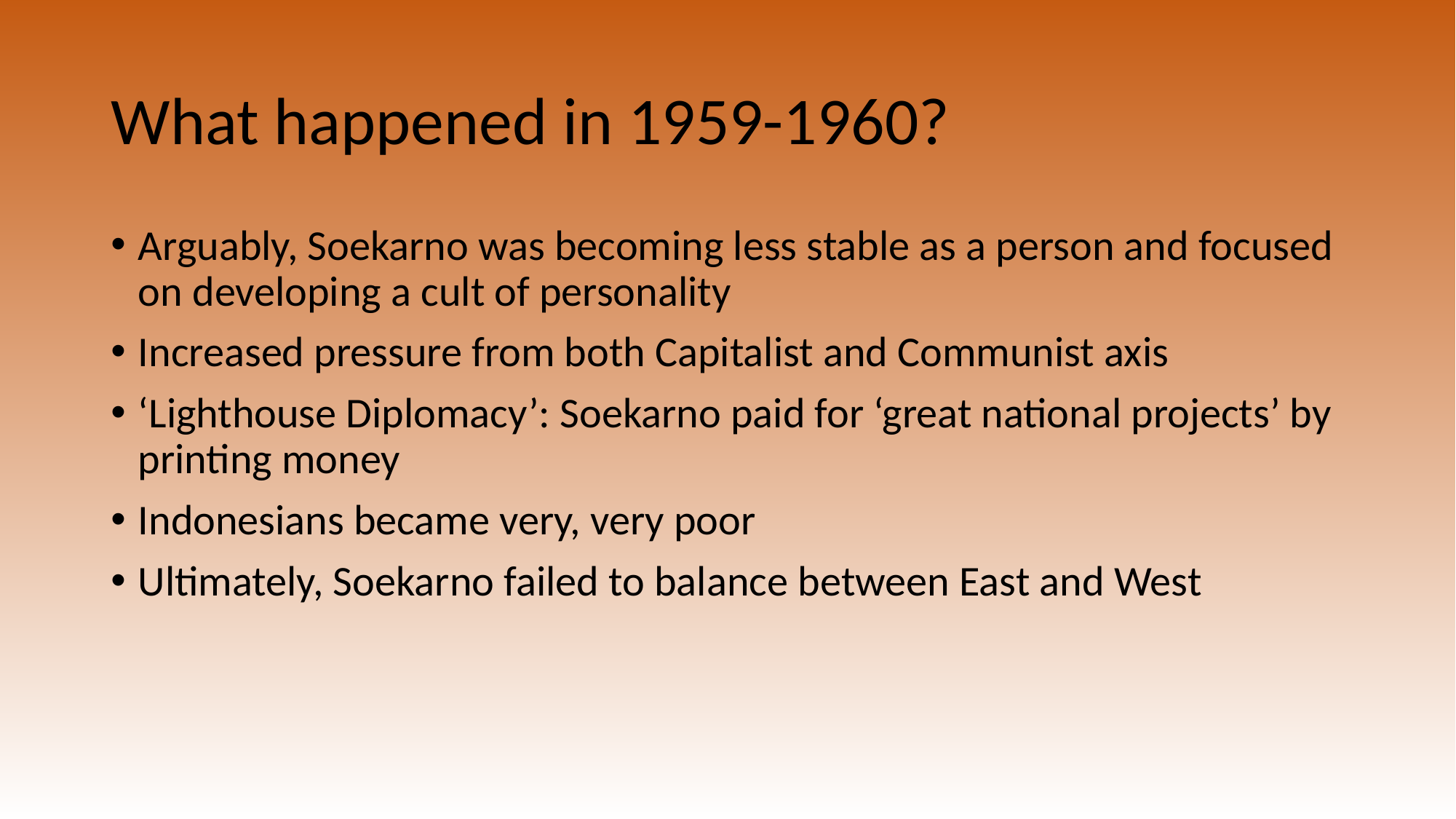

# What happened in 1959-1960?
Arguably, Soekarno was becoming less stable as a person and focused on developing a cult of personality
Increased pressure from both Capitalist and Communist axis
‘Lighthouse Diplomacy’: Soekarno paid for ‘great national projects’ by printing money
Indonesians became very, very poor
Ultimately, Soekarno failed to balance between East and West